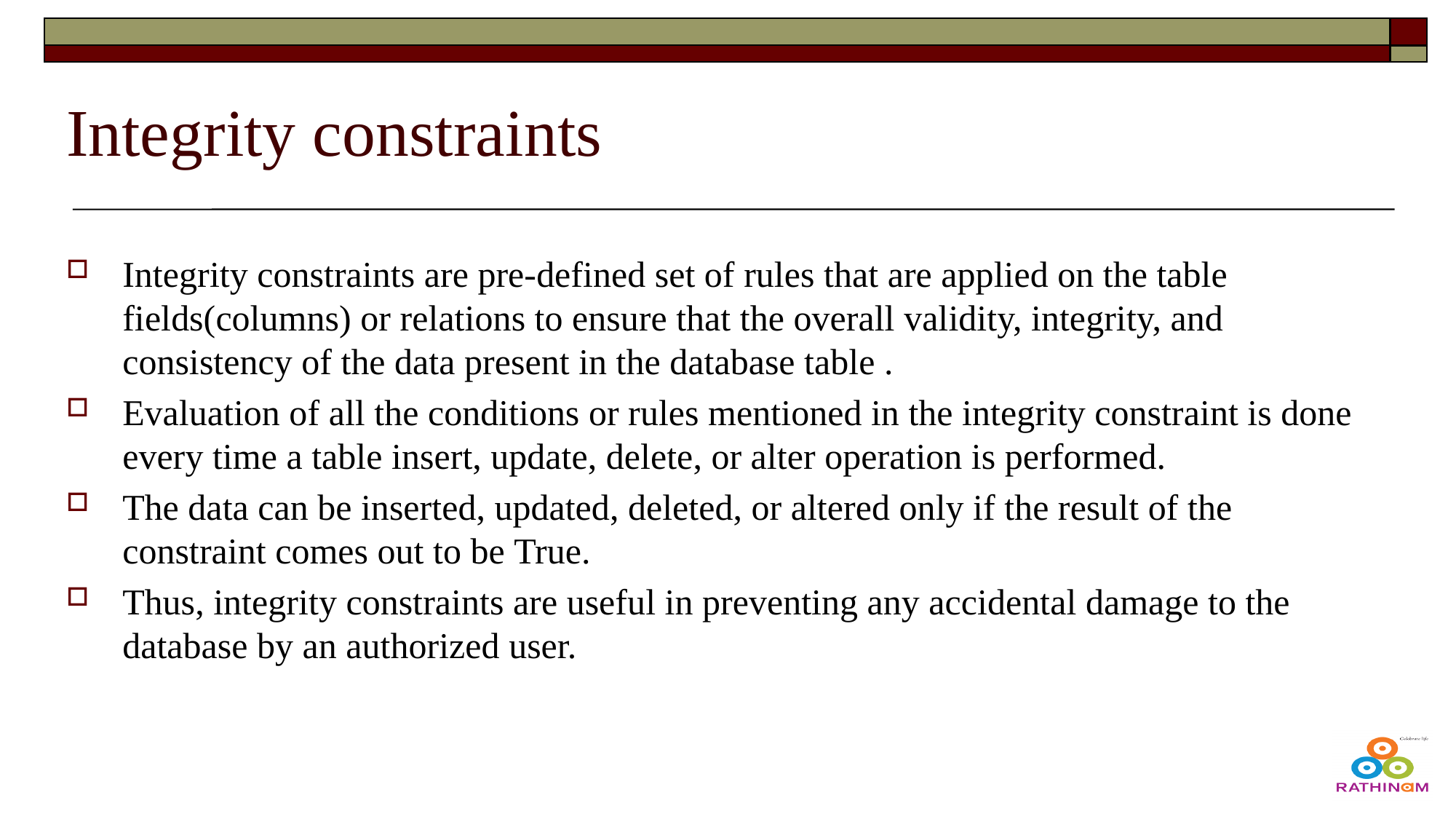

# Integrity constraints
Integrity constraints are pre-defined set of rules that are applied on the table fields(columns) or relations to ensure that the overall validity, integrity, and consistency of the data present in the database table .
Evaluation of all the conditions or rules mentioned in the integrity constraint is done every time a table insert, update, delete, or alter operation is performed.
The data can be inserted, updated, deleted, or altered only if the result of the constraint comes out to be True.
Thus, integrity constraints are useful in preventing any accidental damage to the database by an authorized user.